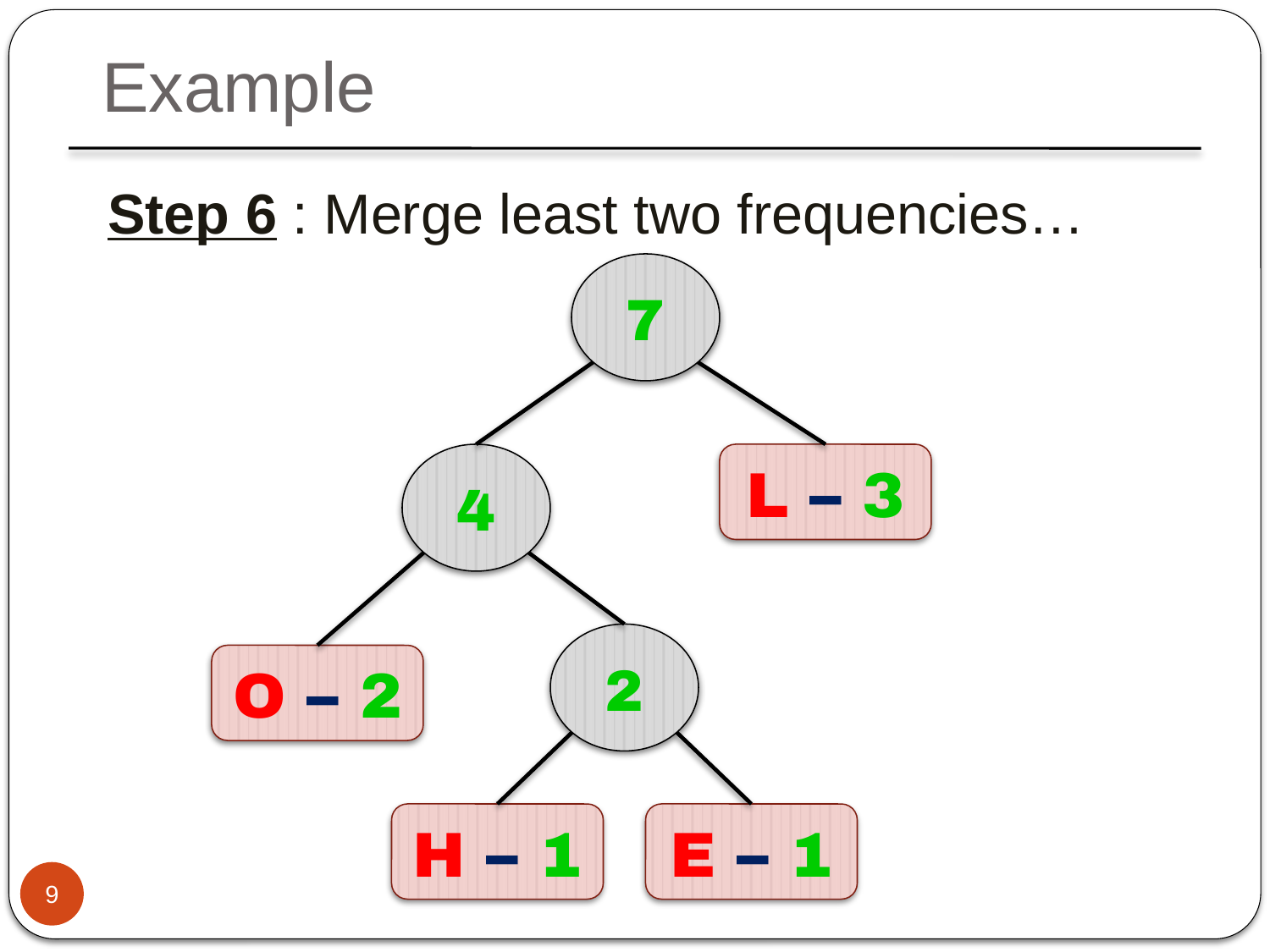

Example
Step 6 : Merge least two frequencies…
7
4
L – 3
2
O – 2
H – 1
E – 1
9